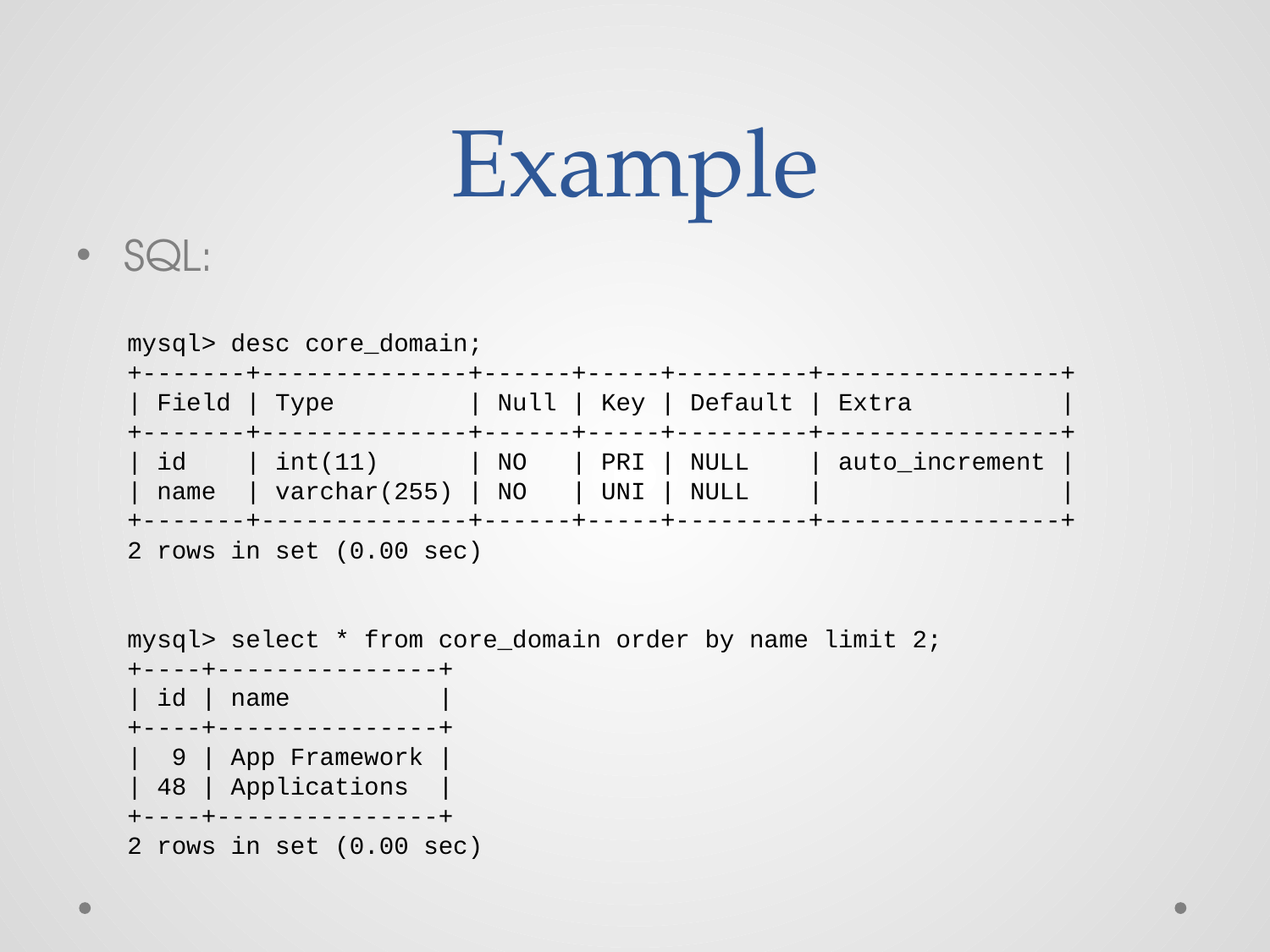

# Example
SQL:

mysql> desc core_domain;
+-------+--------------+------+-----+---------+----------------+
| Field | Type         | Null | Key | Default | Extra          |
+-------+--------------+------+-----+---------+----------------+
| id    | int(11)      | NO   | PRI | NULL    | auto_increment |
| name  | varchar(255) | NO   | UNI | NULL    |                |
+-------+--------------+------+-----+---------+----------------+
2 rows in set (0.00 sec)

mysql> select * from core_domain order by name limit 2;
+----+---------------+
| id | name          |
+----+---------------+
|  9 | App Framework |
| 48 | Applications  |
+----+---------------+
2 rows in set (0.00 sec)